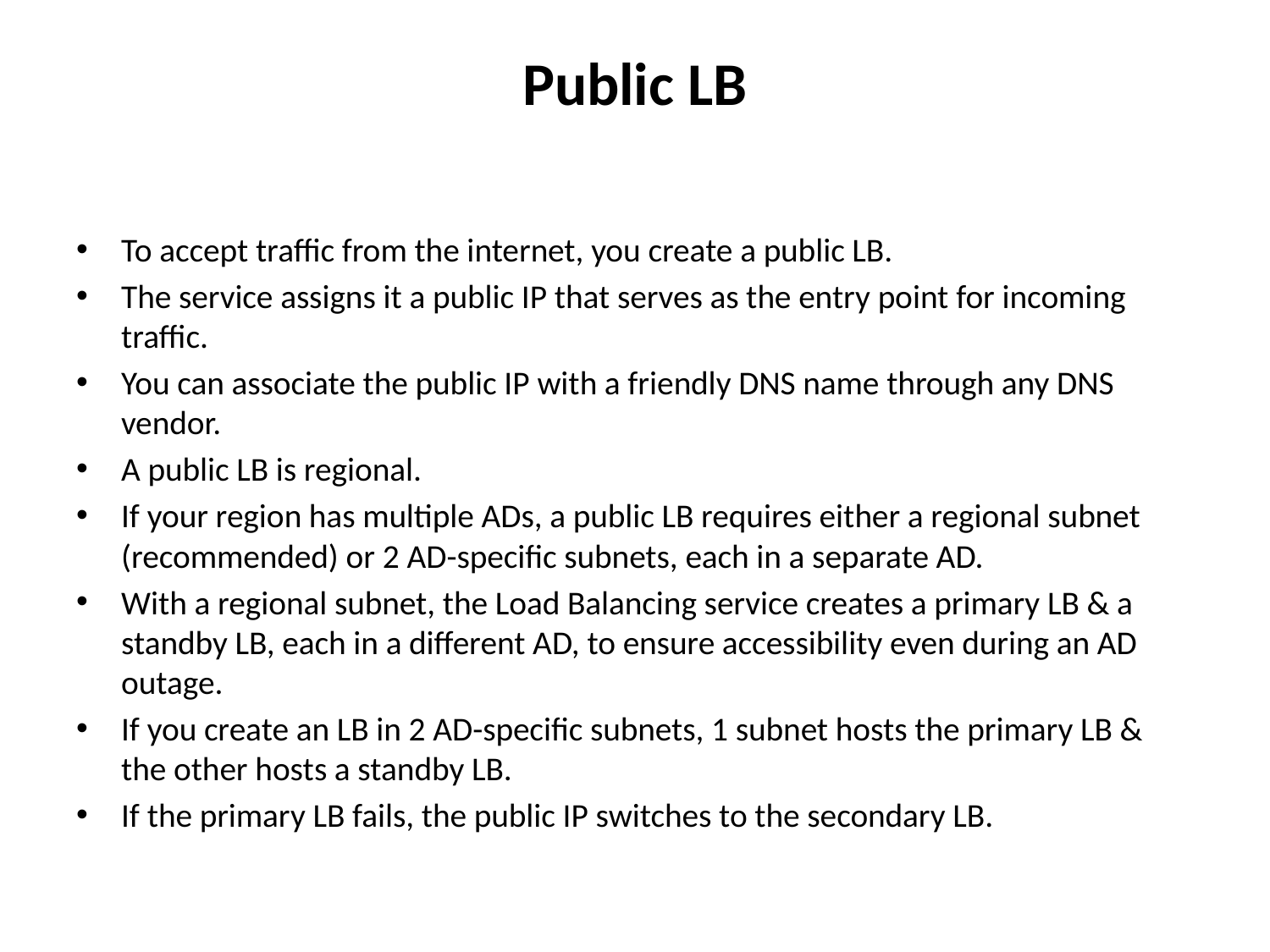

# Public LB
To accept traffic from the internet, you create a public LB.
The service assigns it a public IP that serves as the entry point for incoming traffic.
You can associate the public IP with a friendly DNS name through any DNS vendor.
A public LB is regional.
If your region has multiple ADs, a public LB requires either a regional subnet (recommended) or 2 AD-specific subnets, each in a separate AD.
With a regional subnet, the Load Balancing service creates a primary LB & a standby LB, each in a different AD, to ensure accessibility even during an AD outage.
If you create an LB in 2 AD-specific subnets, 1 subnet hosts the primary LB & the other hosts a standby LB.
If the primary LB fails, the public IP switches to the secondary LB.